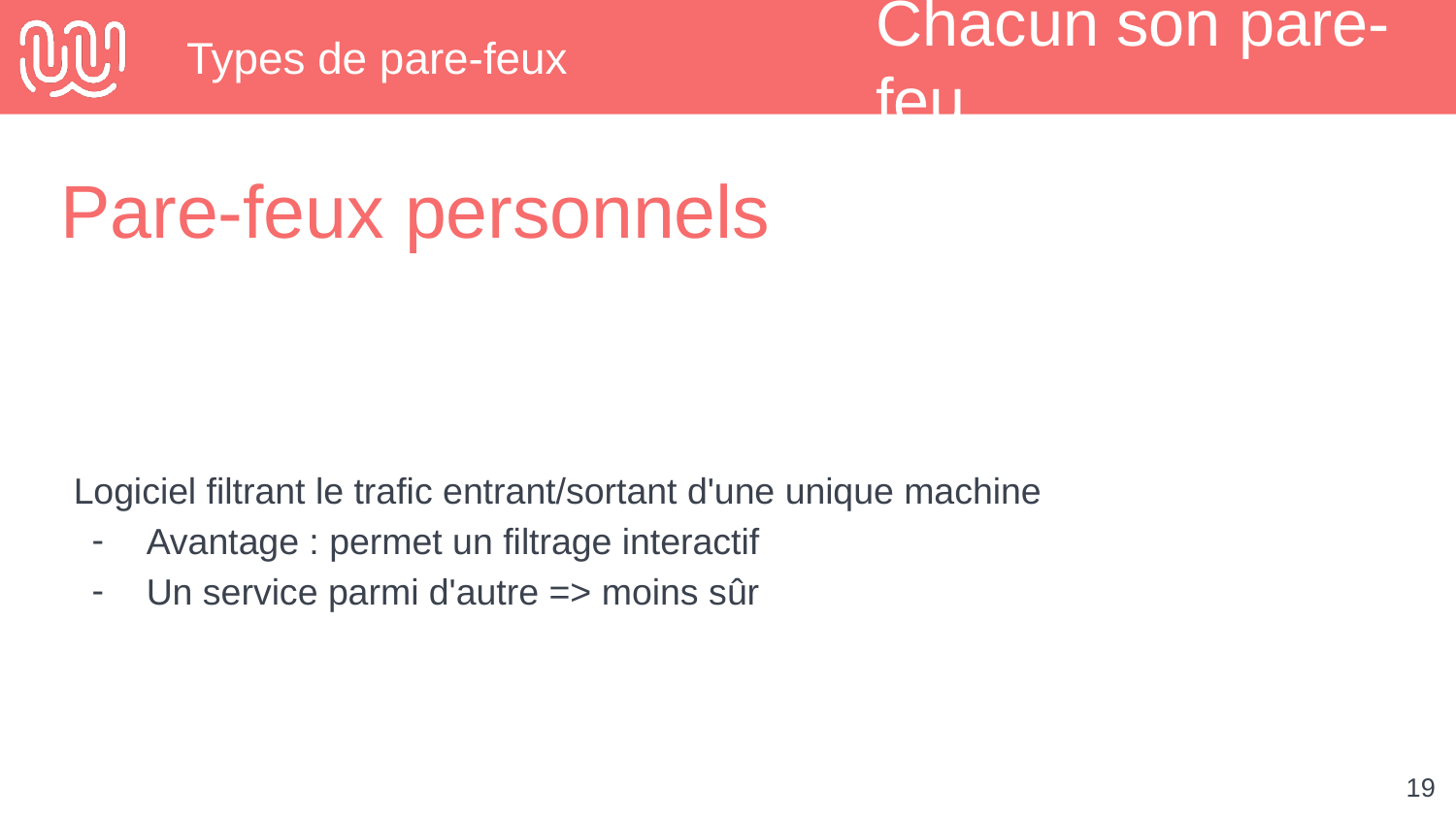

# Types de pare-feux
Chacun son pare-feu
Pare-feux personnels
Logiciel filtrant le trafic entrant/sortant d'une unique machine
Avantage : permet un filtrage interactif
Un service parmi d'autre => moins sûr
19